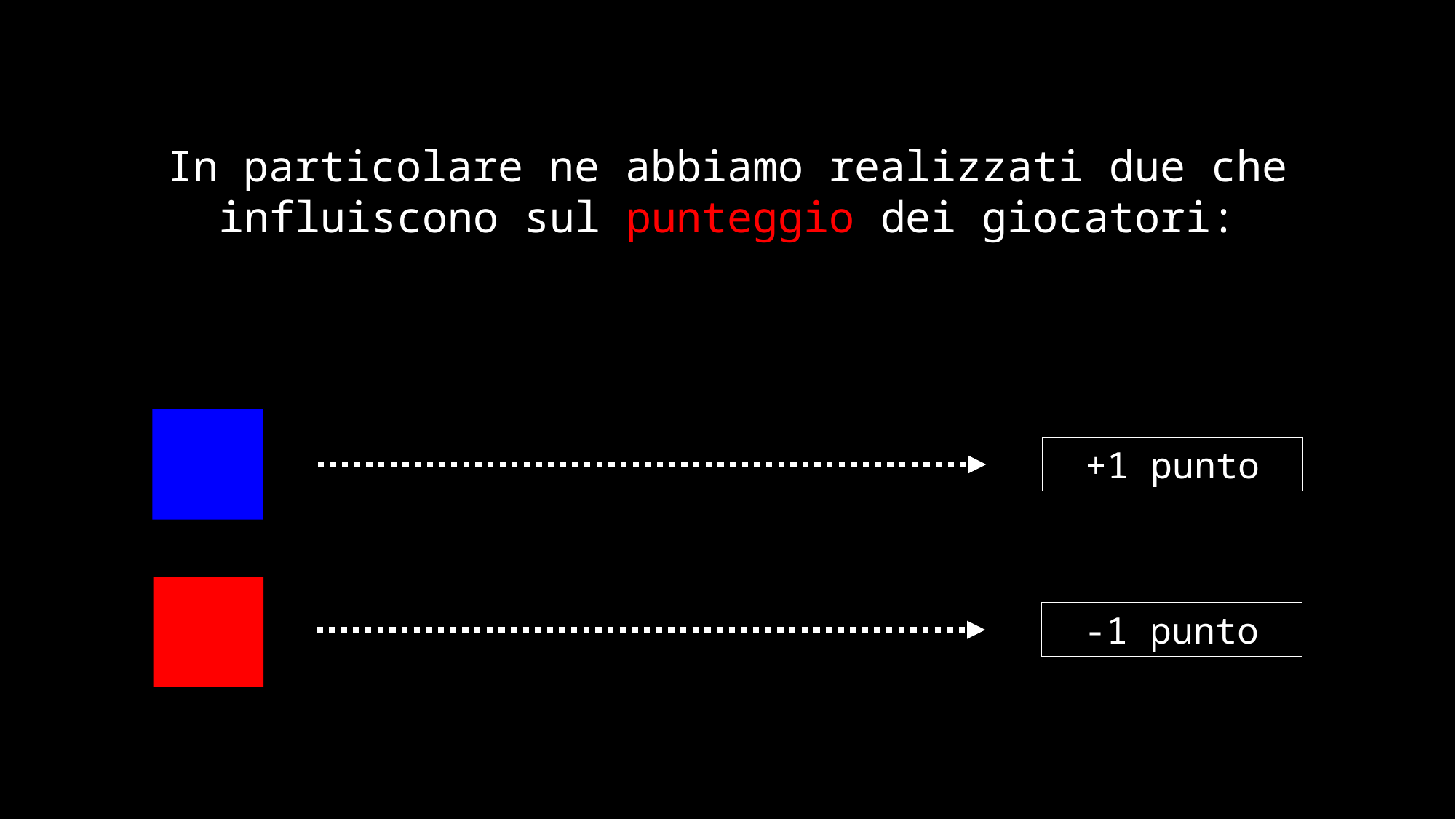

In particolare ne abbiamo realizzati due che influiscono sul punteggio dei giocatori:

+1 punto

-1 punto